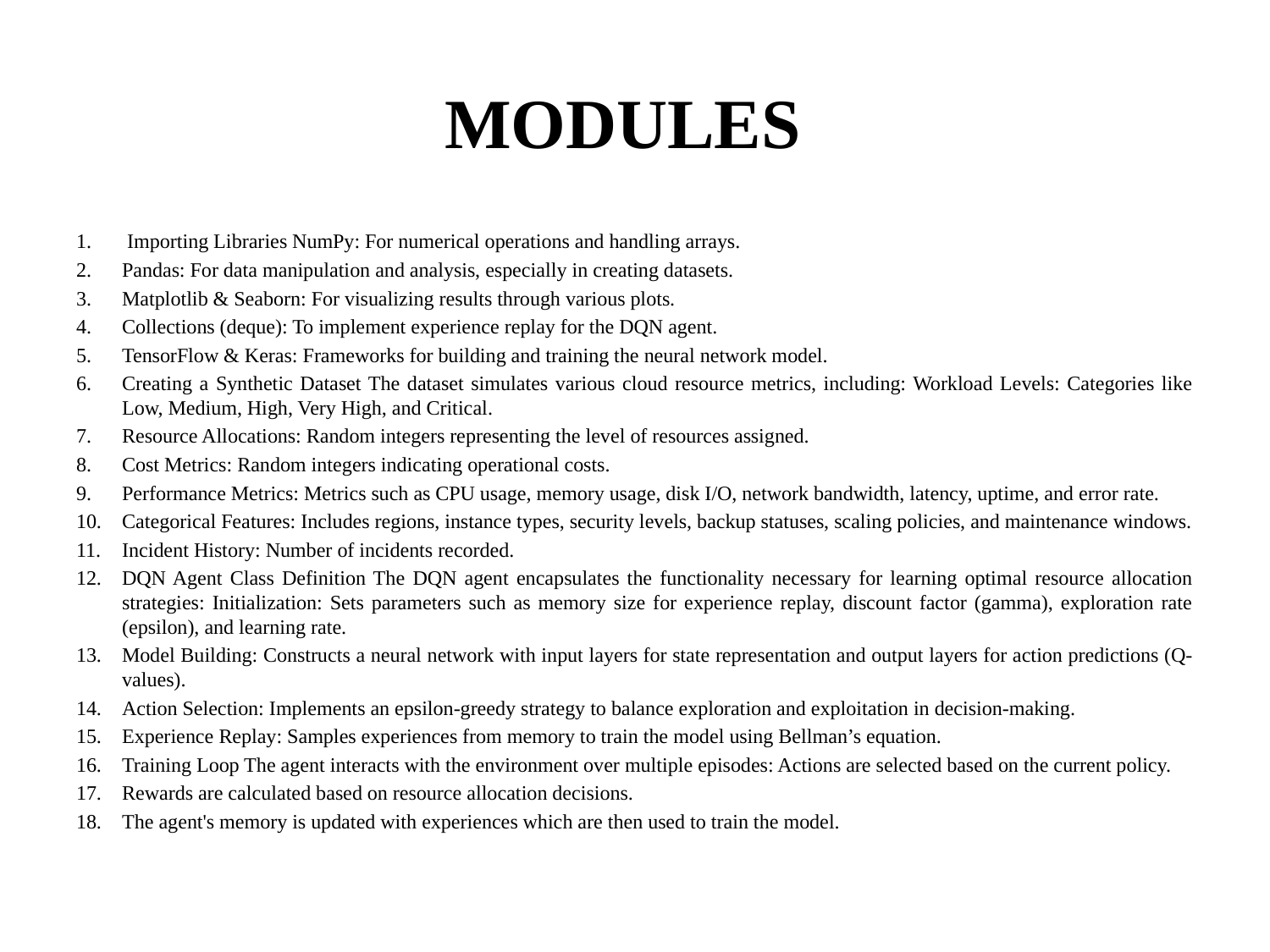

# MODULES
 Importing Libraries NumPy: For numerical operations and handling arrays.
Pandas: For data manipulation and analysis, especially in creating datasets.
Matplotlib & Seaborn: For visualizing results through various plots.
Collections (deque): To implement experience replay for the DQN agent.
TensorFlow & Keras: Frameworks for building and training the neural network model.
Creating a Synthetic Dataset The dataset simulates various cloud resource metrics, including: Workload Levels: Categories like Low, Medium, High, Very High, and Critical.
Resource Allocations: Random integers representing the level of resources assigned.
Cost Metrics: Random integers indicating operational costs.
Performance Metrics: Metrics such as CPU usage, memory usage, disk I/O, network bandwidth, latency, uptime, and error rate.
Categorical Features: Includes regions, instance types, security levels, backup statuses, scaling policies, and maintenance windows.
Incident History: Number of incidents recorded.
DQN Agent Class Definition The DQN agent encapsulates the functionality necessary for learning optimal resource allocation strategies: Initialization: Sets parameters such as memory size for experience replay, discount factor (gamma), exploration rate (epsilon), and learning rate.
Model Building: Constructs a neural network with input layers for state representation and output layers for action predictions (Q-values).
Action Selection: Implements an epsilon-greedy strategy to balance exploration and exploitation in decision-making.
Experience Replay: Samples experiences from memory to train the model using Bellman’s equation.
Training Loop The agent interacts with the environment over multiple episodes: Actions are selected based on the current policy.
Rewards are calculated based on resource allocation decisions.
The agent's memory is updated with experiences which are then used to train the model.